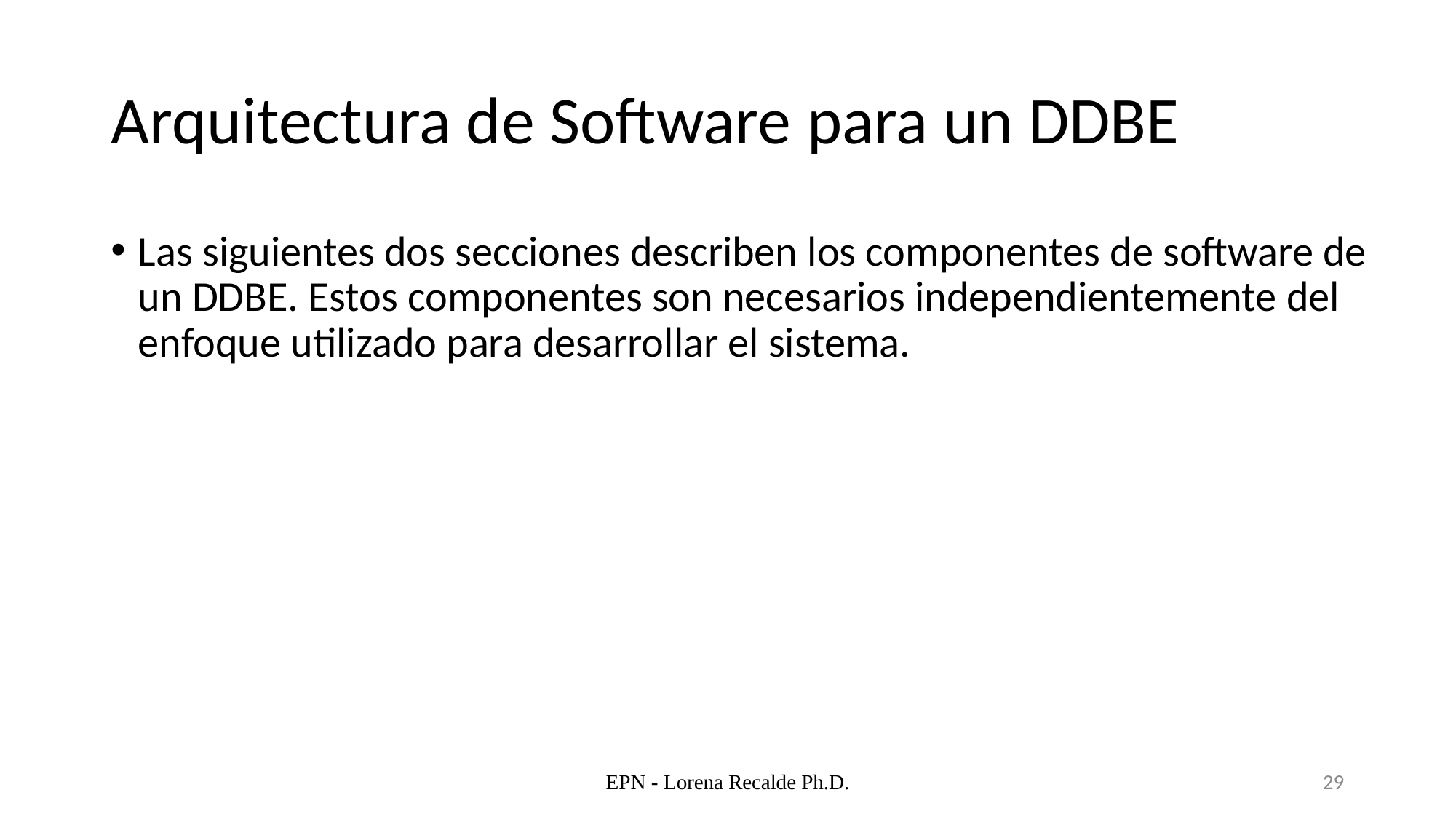

# Arquitectura de Software para un DDBE
Las siguientes dos secciones describen los componentes de software de un DDBE. Estos componentes son necesarios independientemente del enfoque utilizado para desarrollar el sistema.

EPN - Lorena Recalde Ph.D.
29